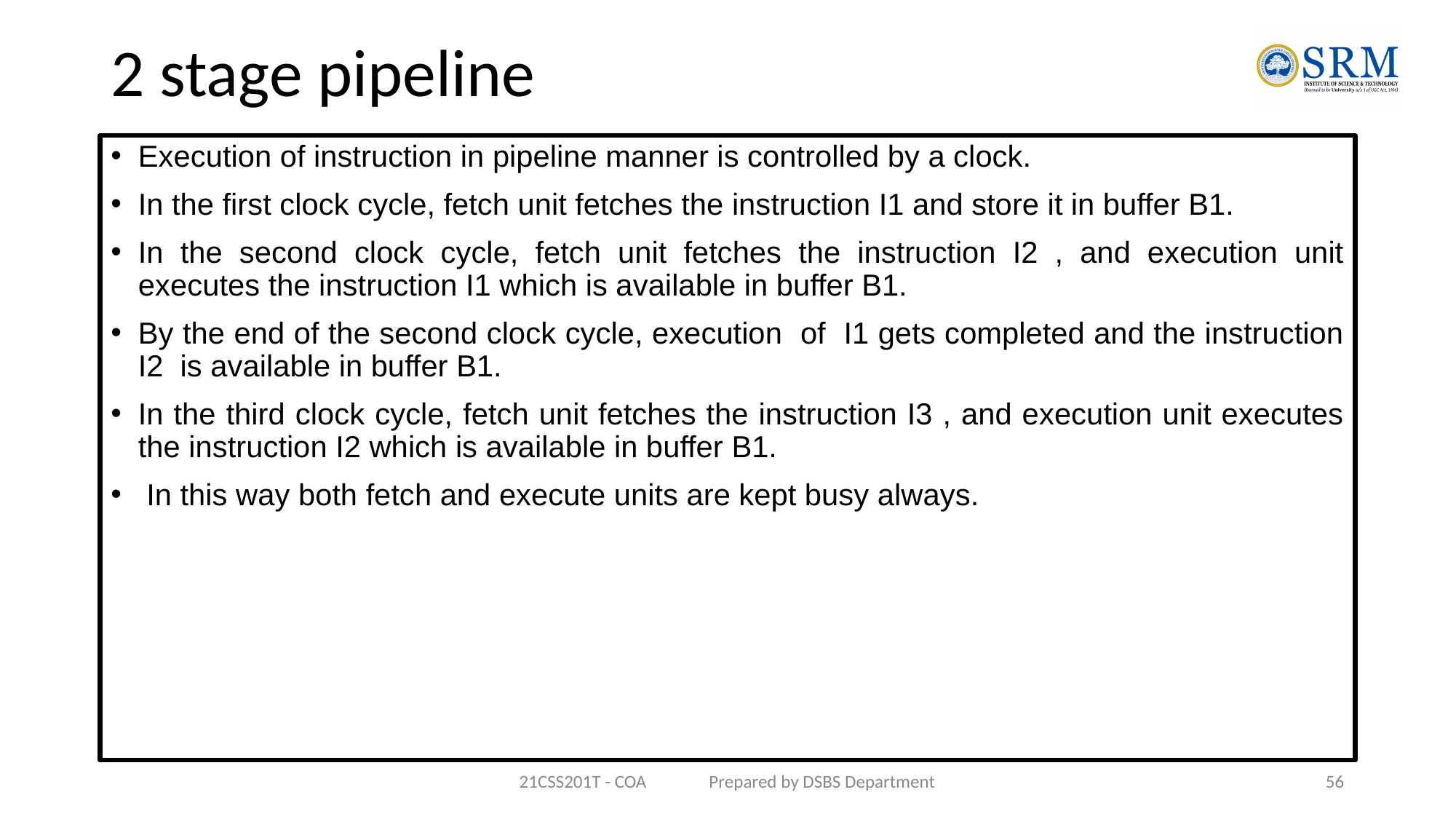

# 2 stage pipeline
Execution of instruction in pipeline manner is controlled by a clock.
In the first clock cycle, fetch unit fetches the instruction I1 and store it in buffer B1.
In the second clock cycle, fetch unit fetches the instruction I2 , and execution unit executes the instruction I1 which is available in buffer B1.
By the end of the second clock cycle, execution  of  I1 gets completed and the instruction I2  is available in buffer B1.
In the third clock cycle, fetch unit fetches the instruction I3 , and execution unit executes the instruction I2 which is available in buffer B1.
 In this way both fetch and execute units are kept busy always.

21CSS201T - COA               Prepared by DSBS Department
56